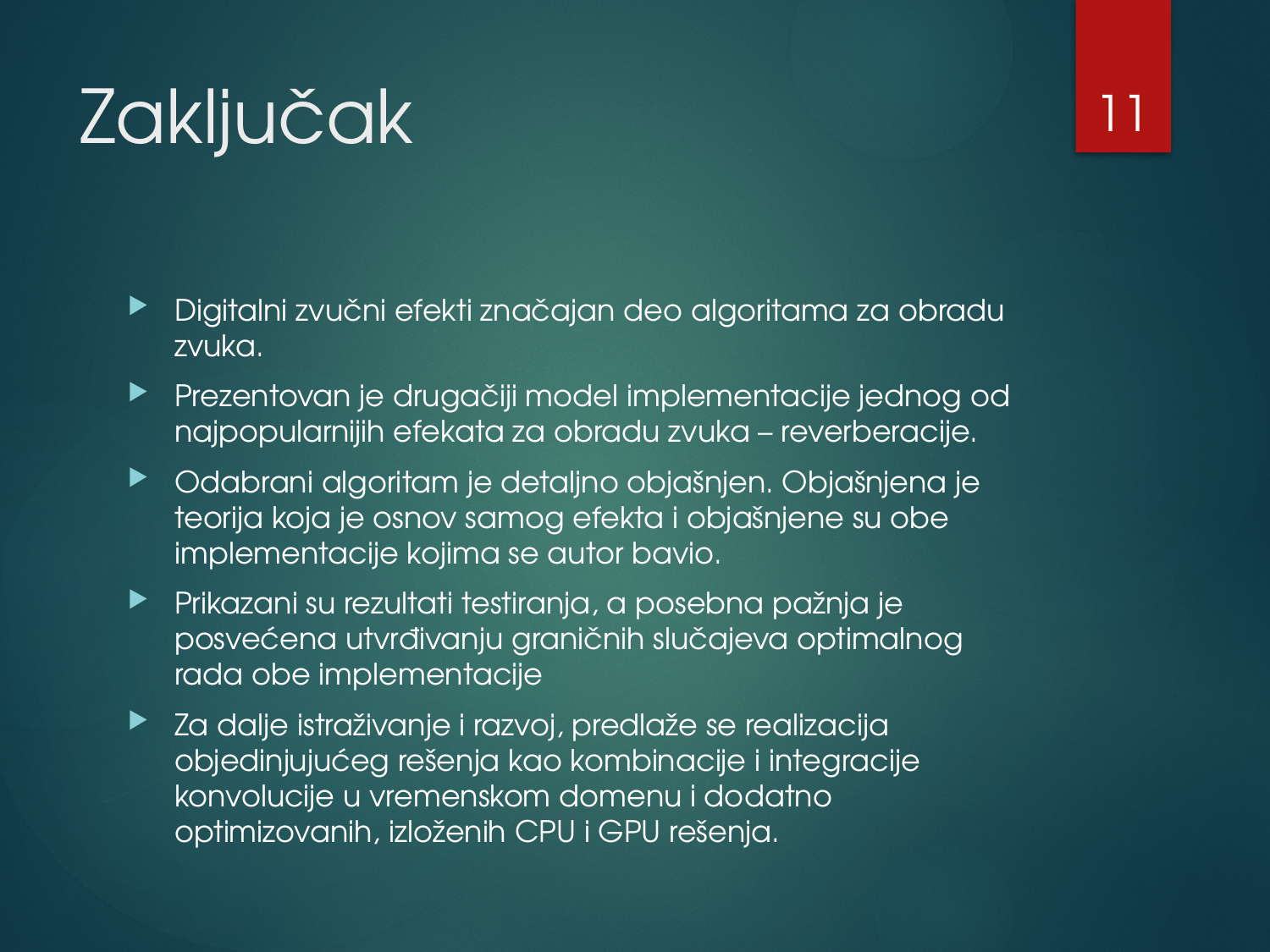

11
# Zaključak
Digitalni zvučni efekti značajan deo algoritama za obradu zvuka.
Prezentovan je drugačiji model implementacije jednog od najpopularnijih efekata za obradu zvuka – reverberacije.
Odabrani algoritam je detaljno objašnjen. Objašnjena je teorija koja je osnov samog efekta i objašnjene su obe implementacije kojima se autor bavio.
Prikazani su rezultati testiranja, a posebna pažnja je posvećena utvrđivanju graničnih slučajeva optimalnog rada obe implementacije
Za dalje istraživanje i razvoj, predlaže se realizacija objedinjujućeg rešenja kao kombinacije i integracije konvolucije u vremenskom domenu i dodatno optimizovanih, izloženih CPU i GPU rešenja.